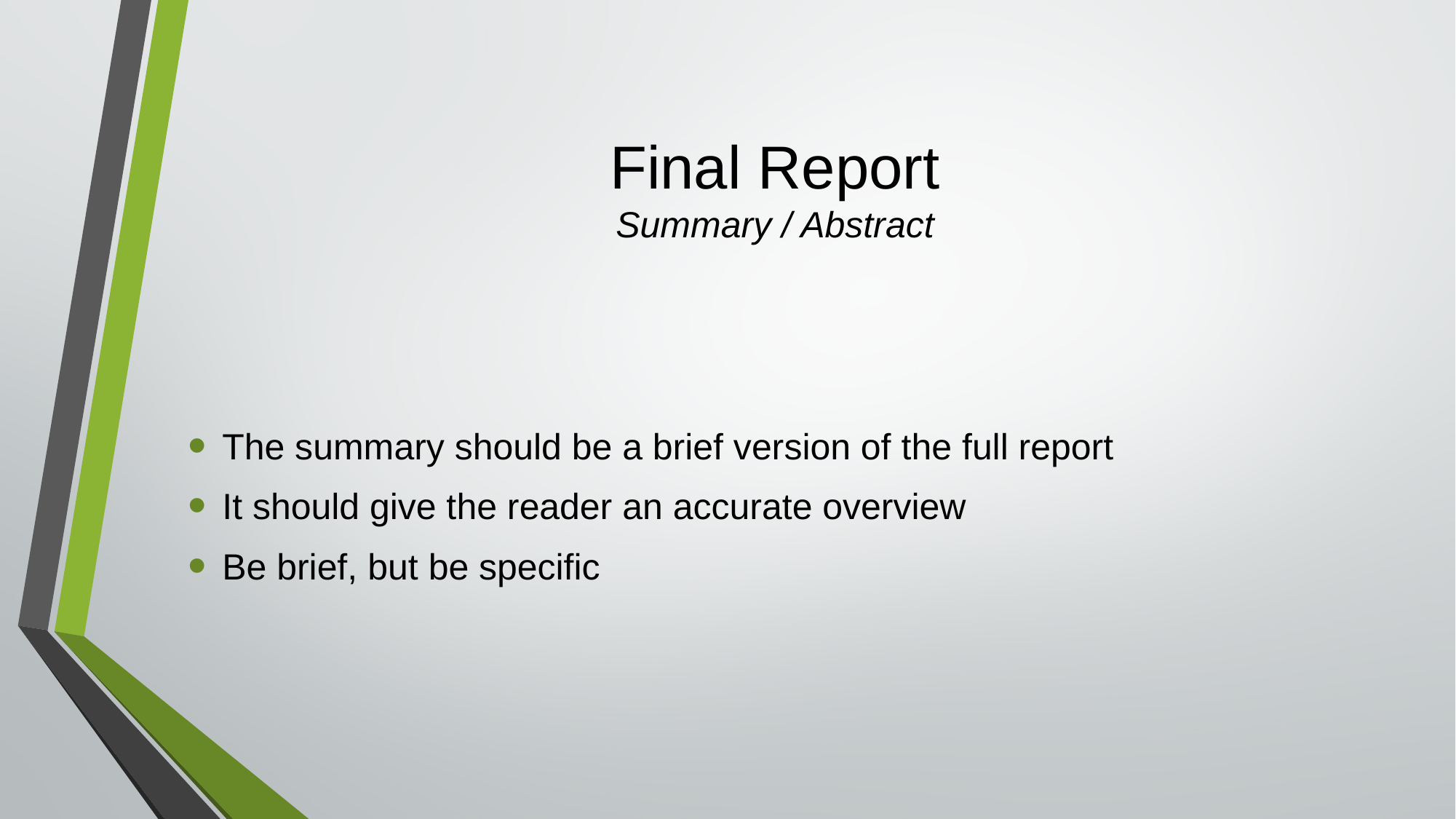

# Final Report Summary / Abstract
The summary should be a brief version of the full report
It should give the reader an accurate overview
Be brief, but be specific